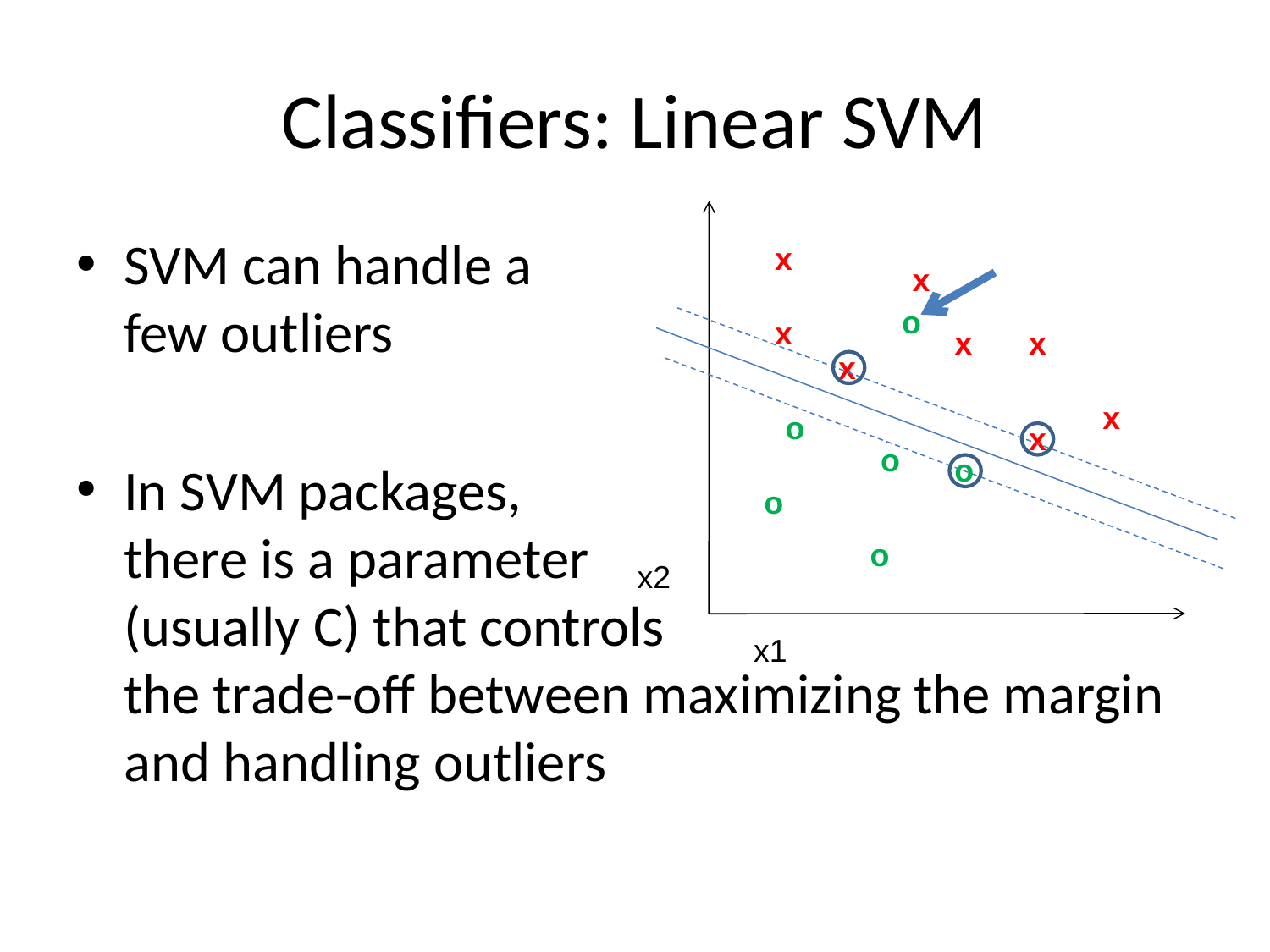

# Classifiers: Linear SVM
x
x
o
x
x
x
x
x
o
x
o
o
o
o
x2
x1
SVM can handle a
few outliers

In SVM packages,
there is a parameter
(usually C) that controls
the trade-off between maximizing the margin and handling outliers